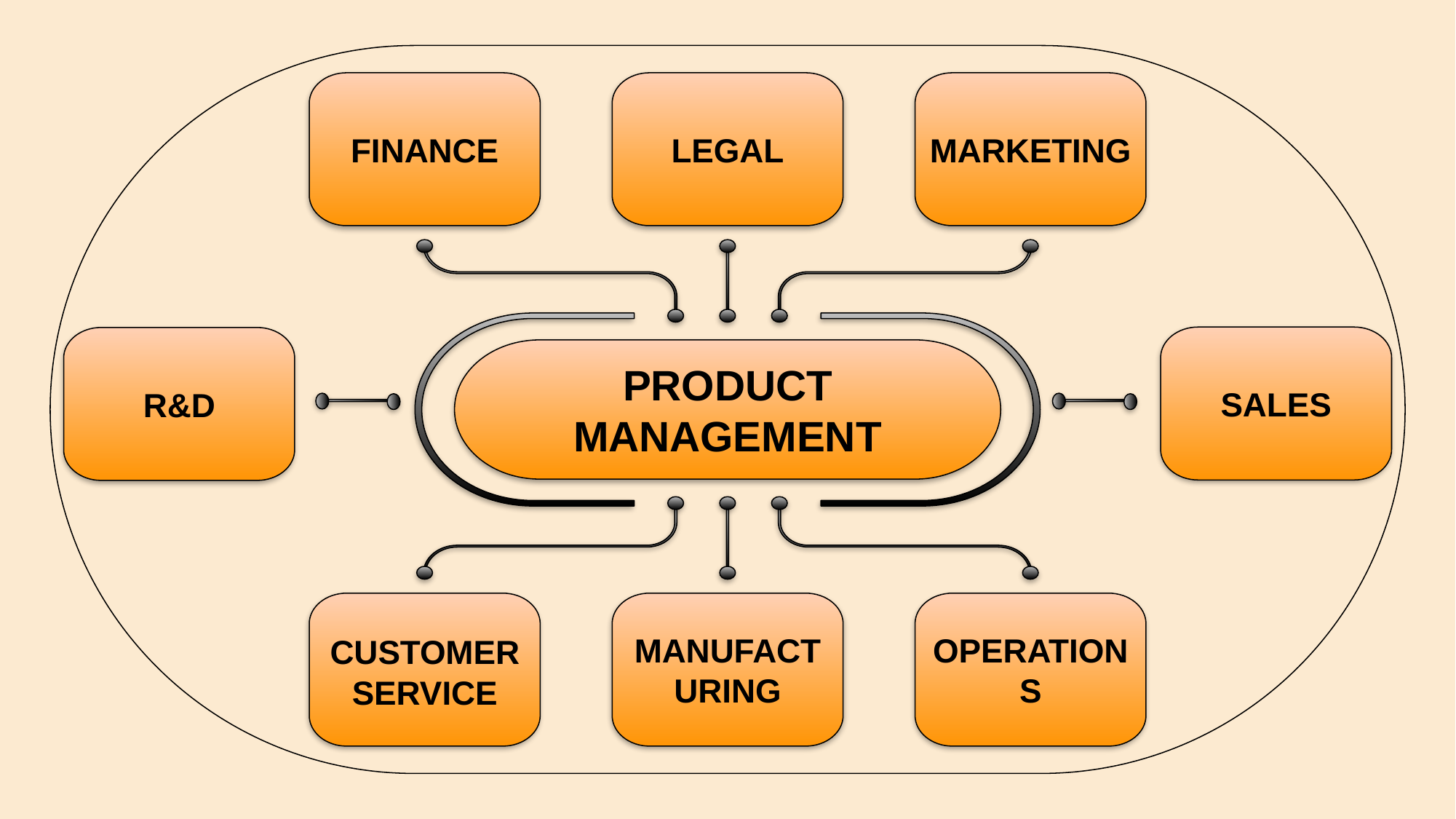

FINANCE

LEGAL

MARKETING

PRODUCT MANAGEMENT

CUSTOMER SERVICE

MANUFACTURING

OPERATIONS
SALES
R&D